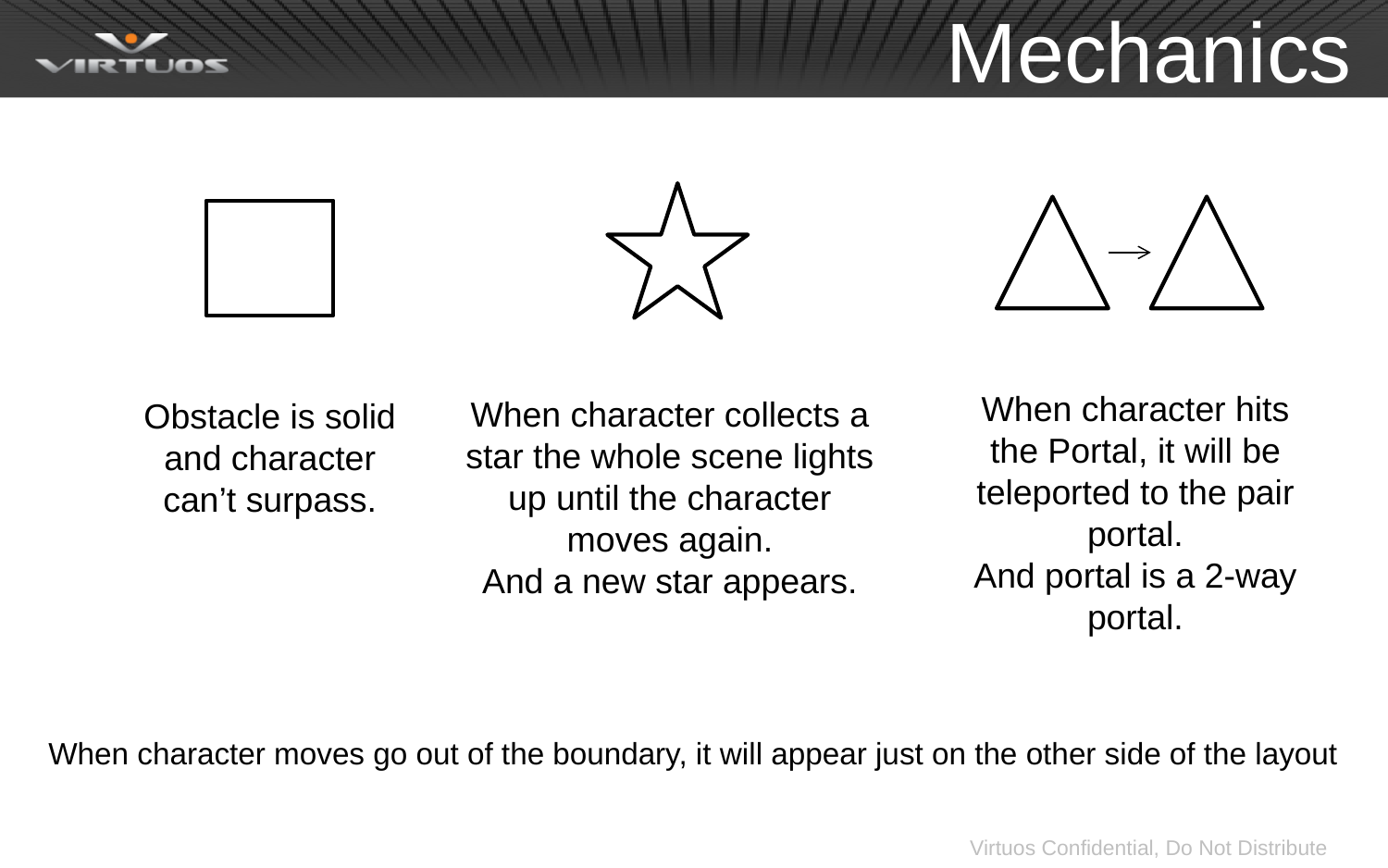

# Mechanics

When character hits the Portal, it will be teleported to the pair portal.
And portal is a 2-way portal.

When character collects a star the whole scene lights up until the character moves again.
And a new star appears.
Obstacle is solid
and character
can’t surpass.
When character moves go out of the boundary, it will appear just on the other side of the layout